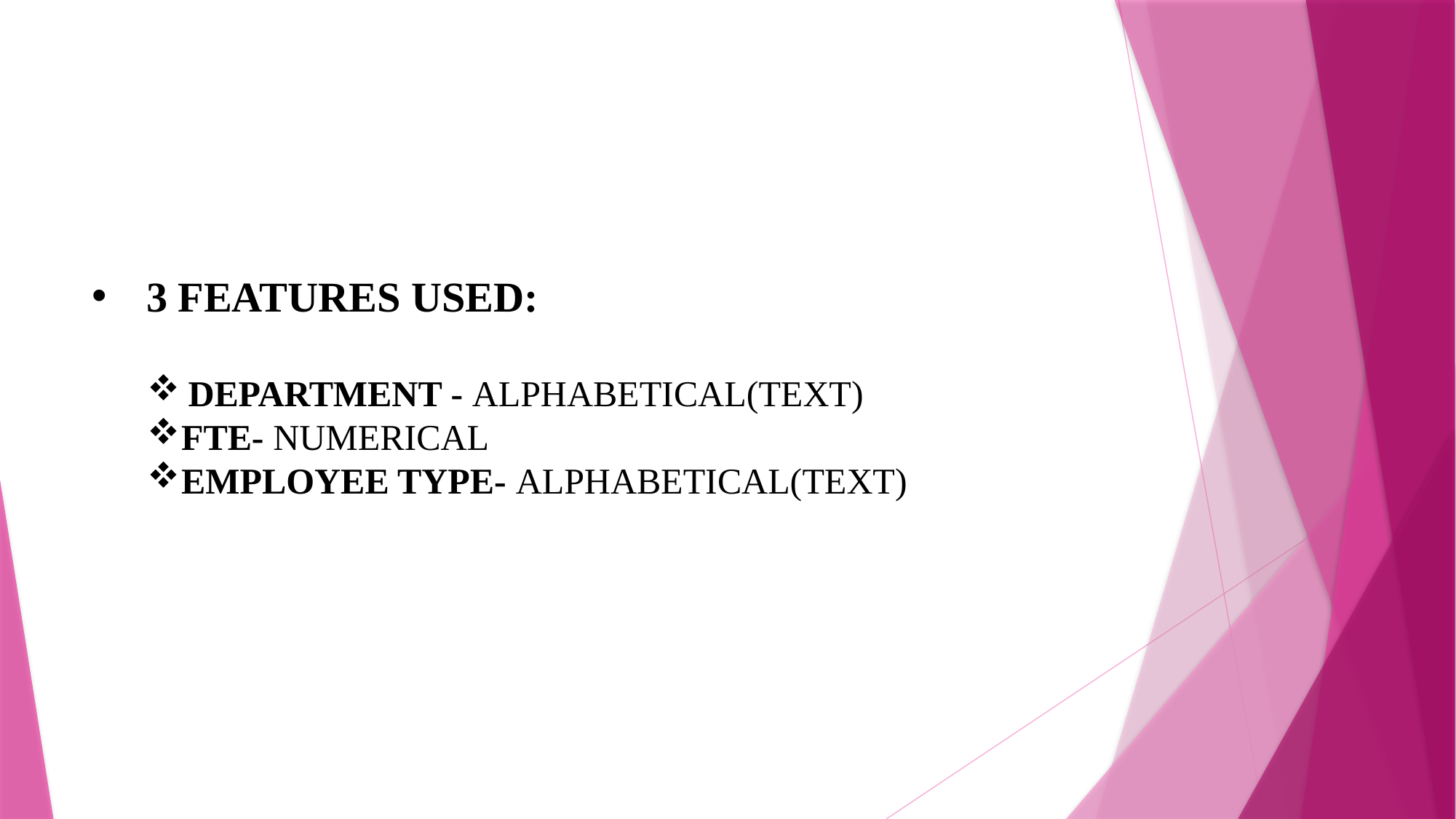

# 3 FEATURES USED:
DEPARTMENT - ALPHABETICAL(TEXT)
FTE- NUMERICAL
EMPLOYEE TYPE- ALPHABETICAL(TEXT)